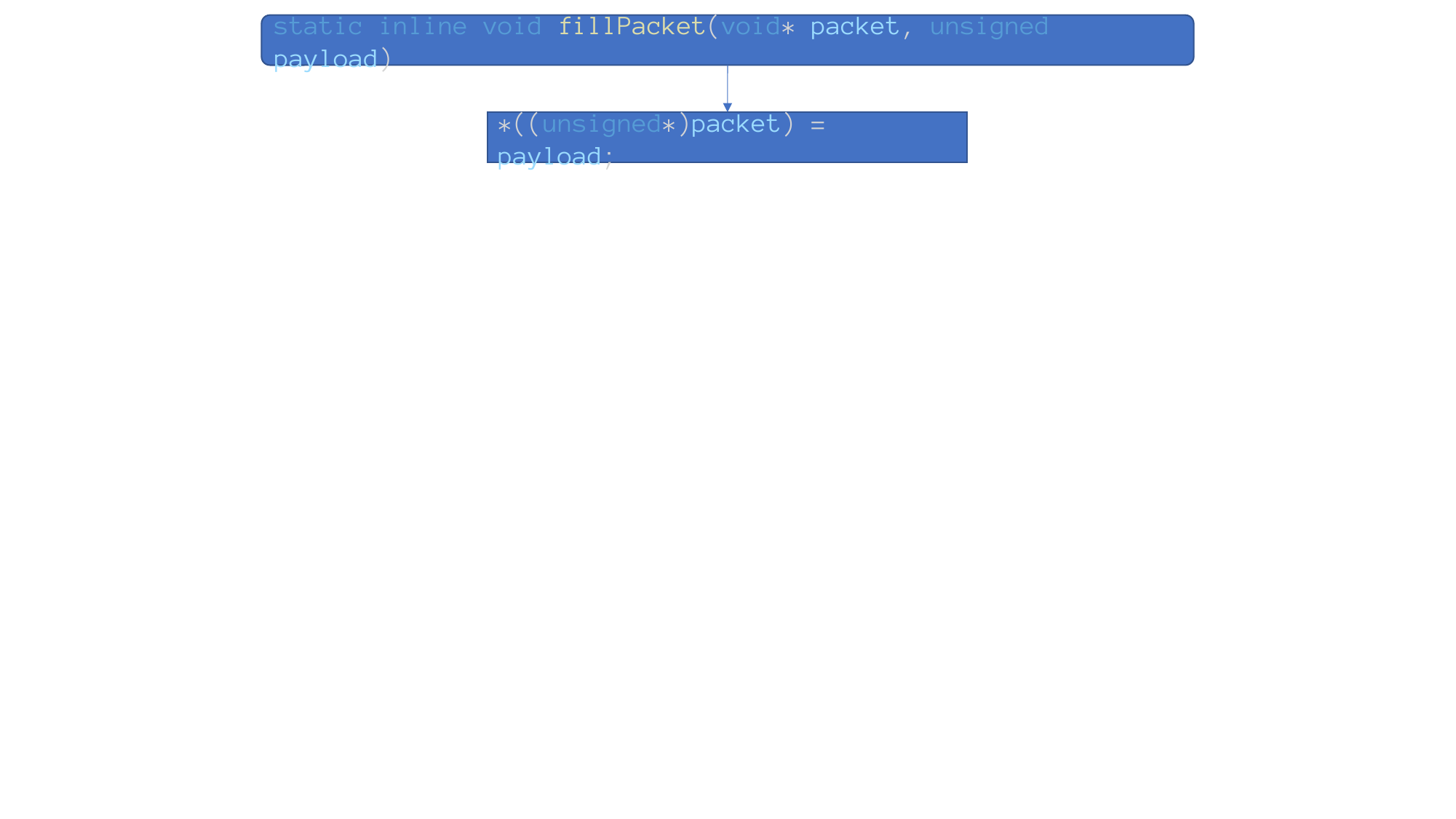

static inline void fillPacket(void* packet, unsigned payload)
*((unsigned*)packet) = payload;